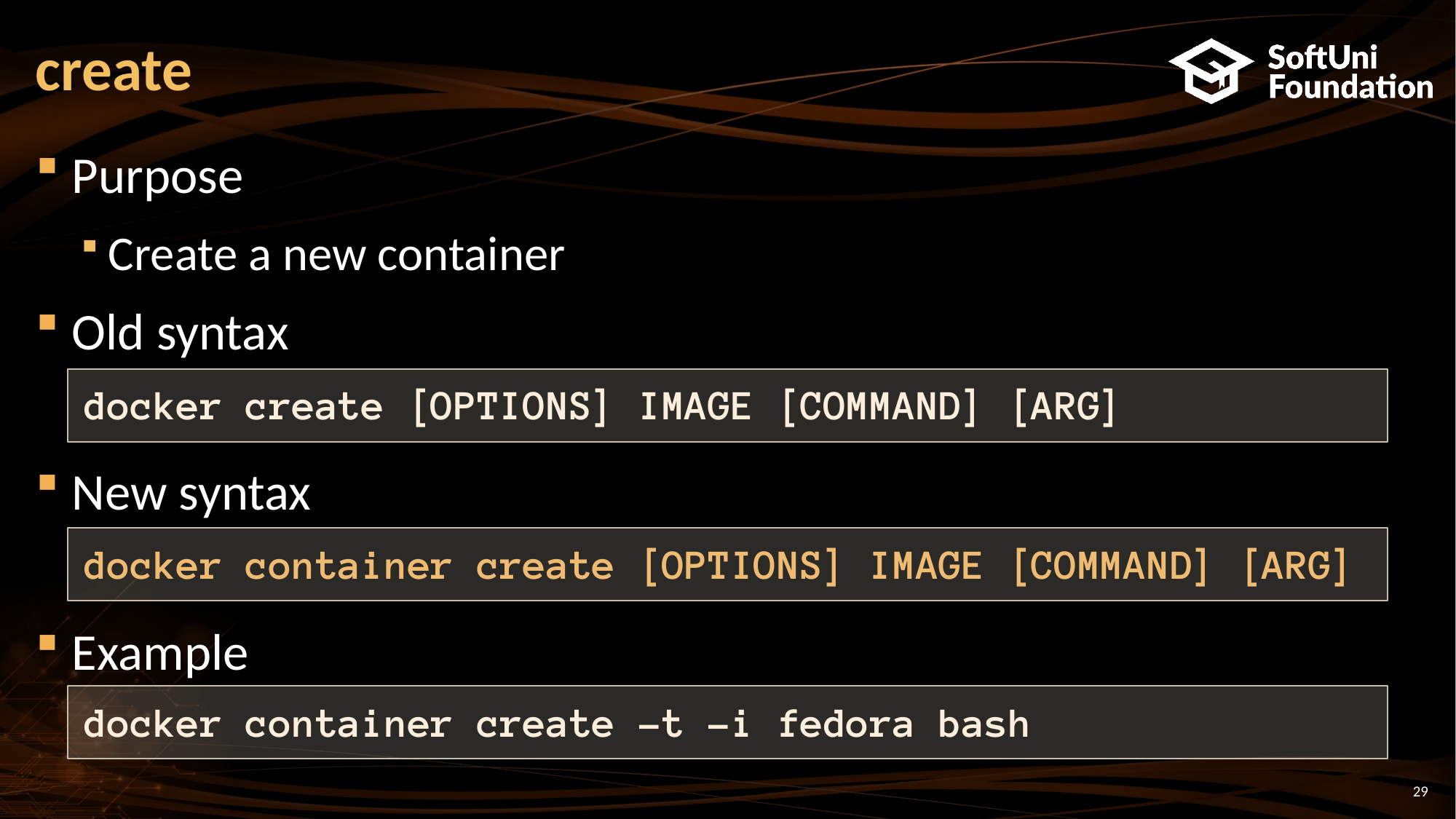

# create
Purpose
Create a new container
Old syntax

New syntax

Example
docker create [OPTIONS] IMAGE [COMMAND] [ARG]
docker container create [OPTIONS] IMAGE [COMMAND] [ARG]
docker container create -t -i fedora bash
29